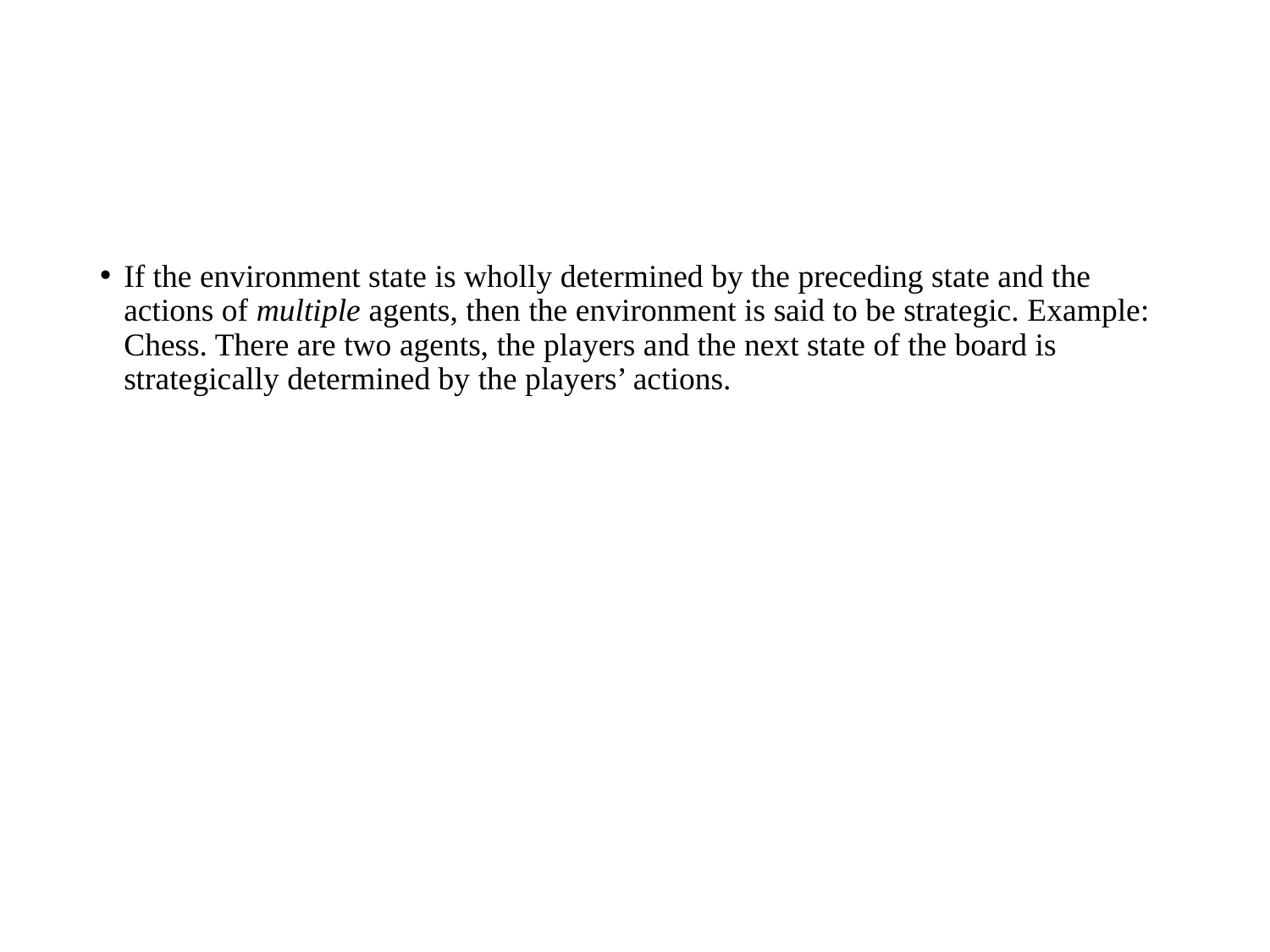

#
If the environment state is wholly determined by the preceding state and the actions of multiple agents, then the environment is said to be strategic. Example: Chess. There are two agents, the players and the next state of the board is strategically determined by the players’ actions.